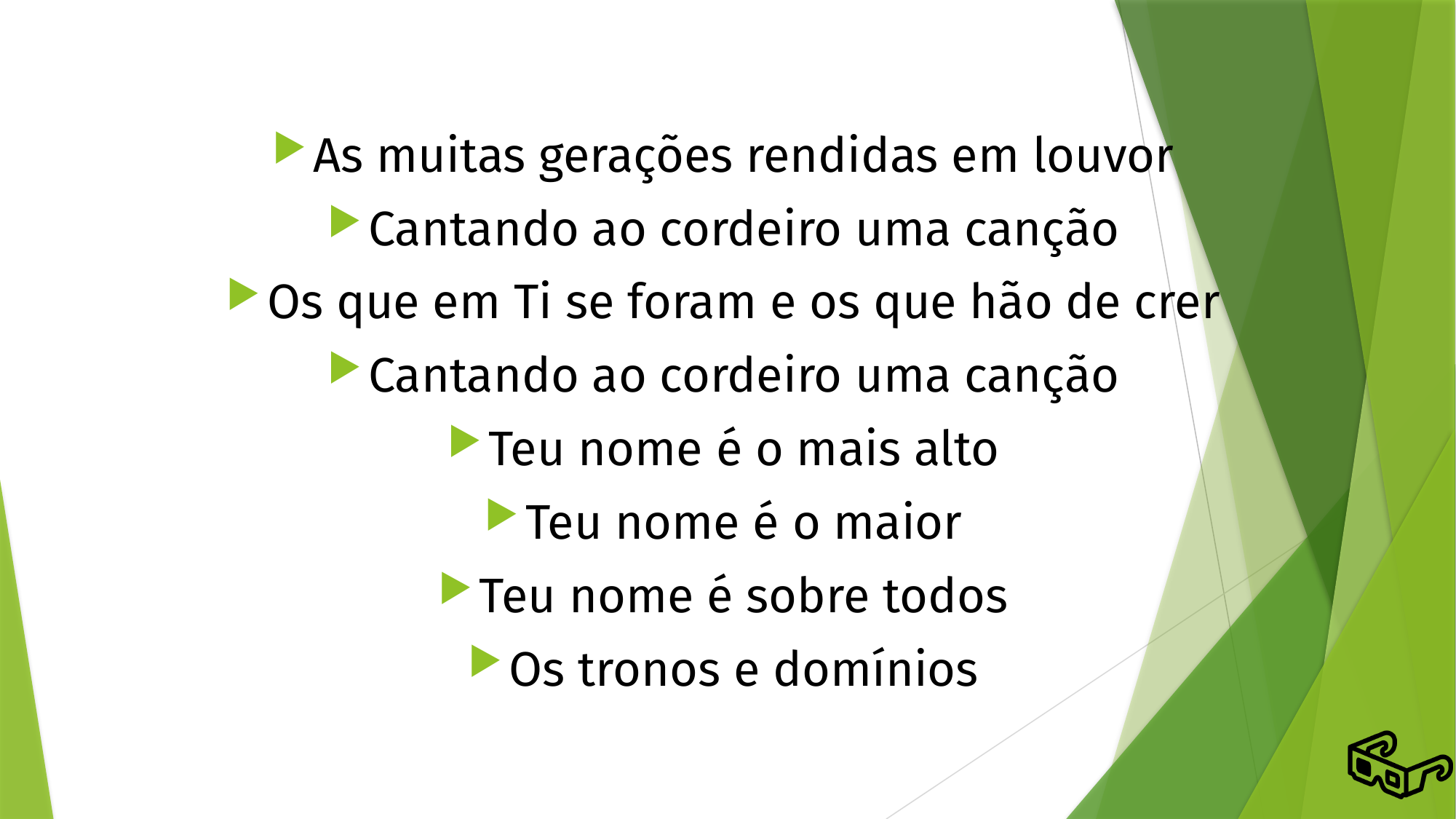

# As muitas gerações rendidas em louvor
Cantando ao cordeiro uma canção
Os que em Ti se foram e os que hão de crer
Cantando ao cordeiro uma canção
Teu nome é o mais alto
Teu nome é o maior
Teu nome é sobre todos
Os tronos e domínios